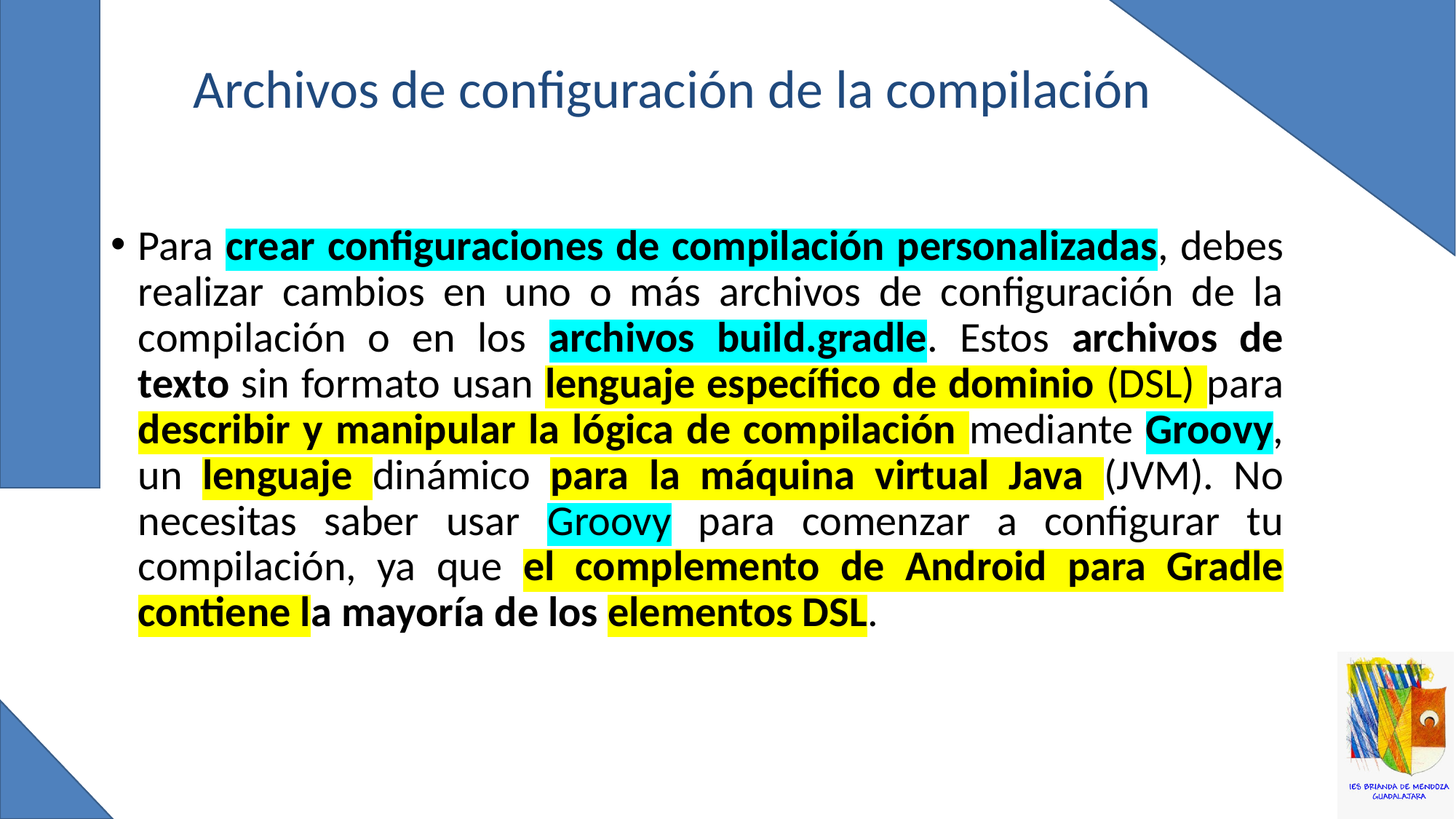

# Archivos de configuración de la compilación
Para crear configuraciones de compilación personalizadas, debes realizar cambios en uno o más archivos de configuración de la compilación o en los archivos build.gradle. Estos archivos de texto sin formato usan lenguaje específico de dominio (DSL) para describir y manipular la lógica de compilación mediante Groovy, un lenguaje dinámico para la máquina virtual Java (JVM). No necesitas saber usar Groovy para comenzar a configurar tu compilación, ya que el complemento de Android para Gradle contiene la mayoría de los elementos DSL.